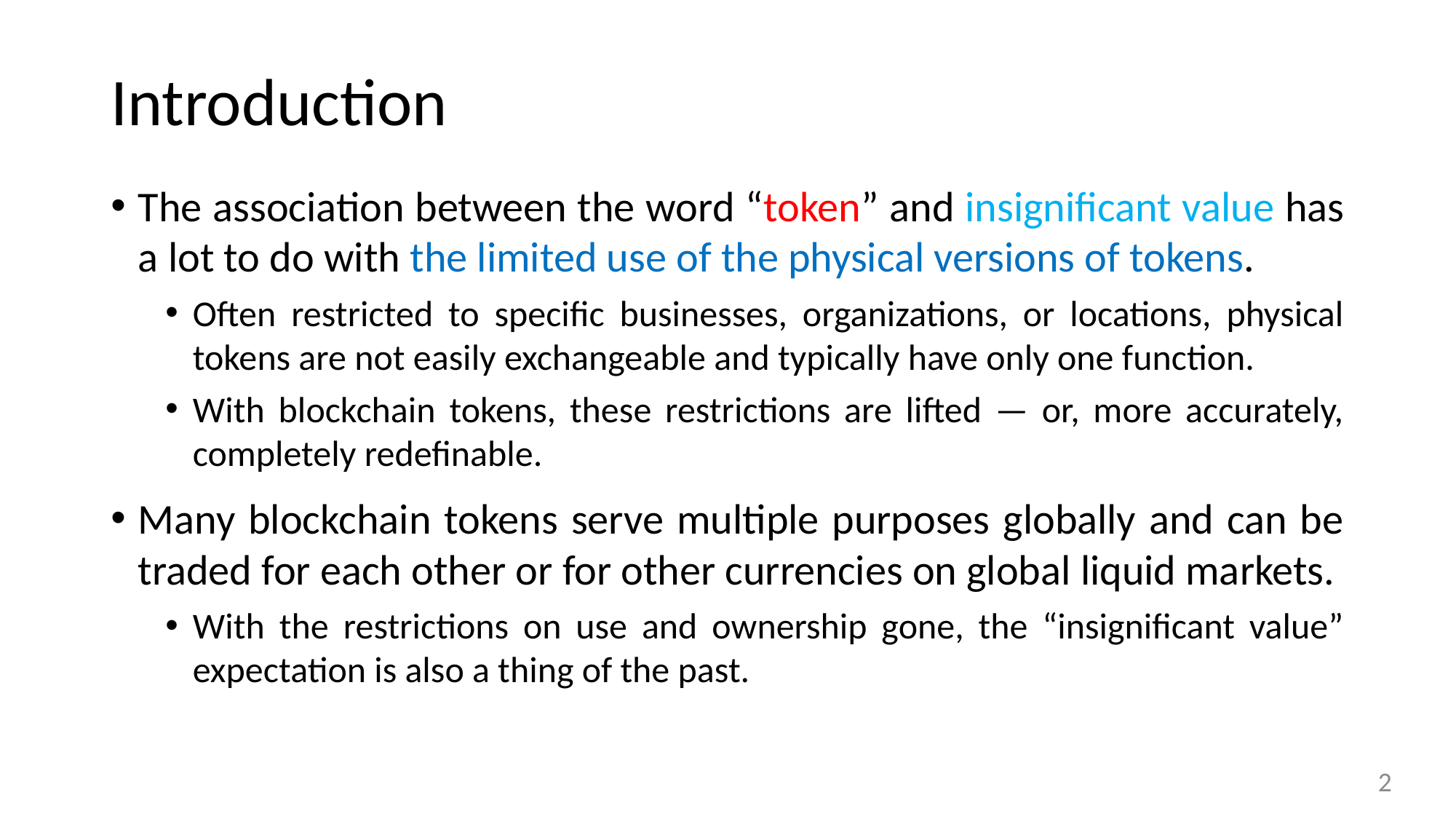

# Introduction
The association between the word “token” and insignificant value has a lot to do with the limited use of the physical versions of tokens.
Often restricted to specific businesses, organizations, or locations, physical tokens are not easily exchangeable and typically have only one function.
With blockchain tokens, these restrictions are lifted — or, more accurately, completely redefinable.
Many blockchain tokens serve multiple purposes globally and can be traded for each other or for other currencies on global liquid markets.
With the restrictions on use and ownership gone, the “insignificant value” expectation is also a thing of the past.
2